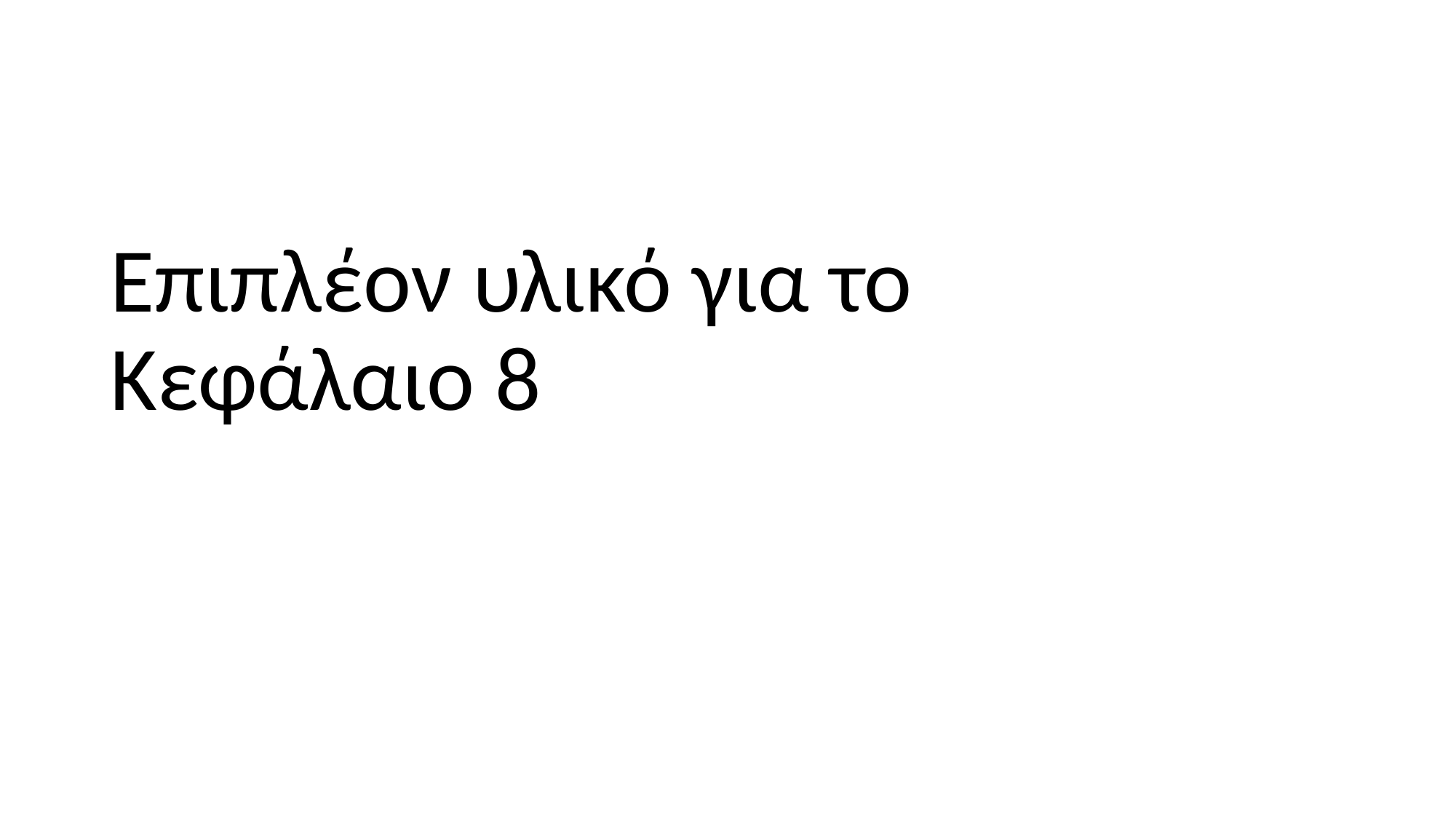

# Επιπλέον υλικό για το Kεφάλαιο 8